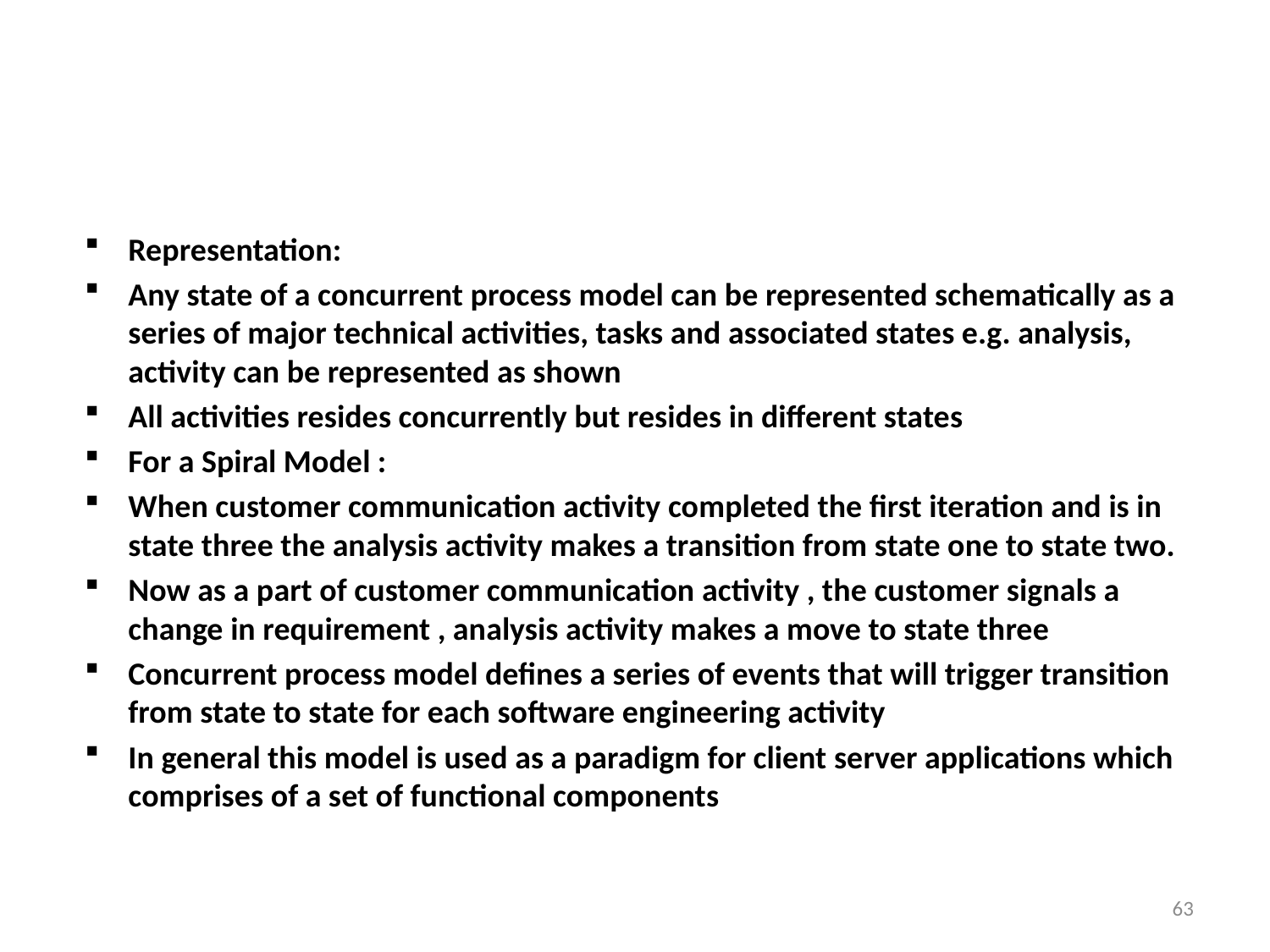

Representation:
Any state of a concurrent process model can be represented schematically as a series of major technical activities, tasks and associated states e.g. analysis, activity can be represented as shown
All activities resides concurrently but resides in different states
For a Spiral Model :
When customer communication activity completed the first iteration and is in state three the analysis activity makes a transition from state one to state two.
Now as a part of customer communication activity , the customer signals a change in requirement , analysis activity makes a move to state three
Concurrent process model defines a series of events that will trigger transition from state to state for each software engineering activity
In general this model is used as a paradigm for client server applications which comprises of a set of functional components

63